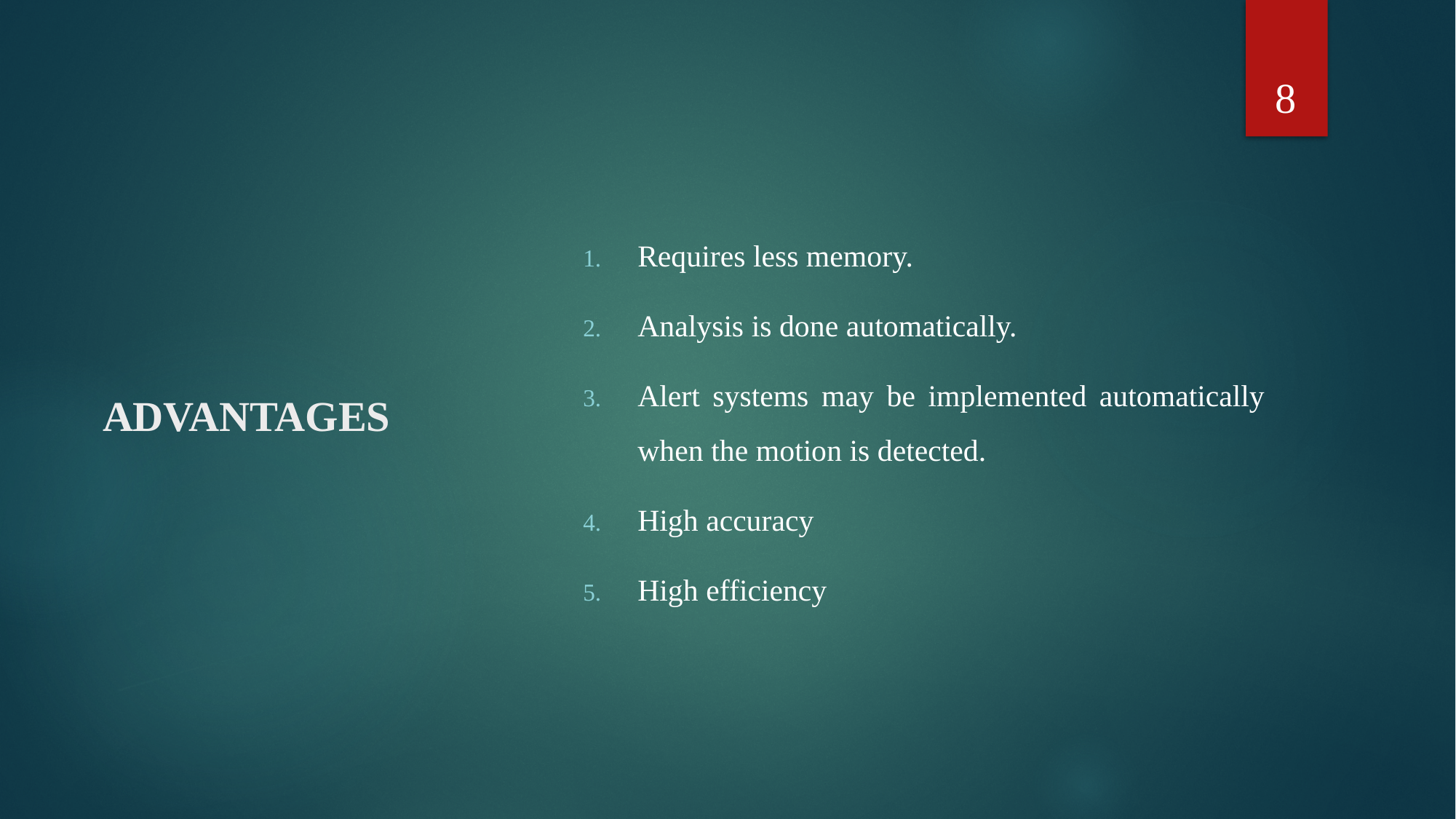

8
Requires less memory.
Analysis is done automatically.
Alert systems may be implemented automatically when the motion is detected.
High accuracy
High efficiency

# ADVANTAGES